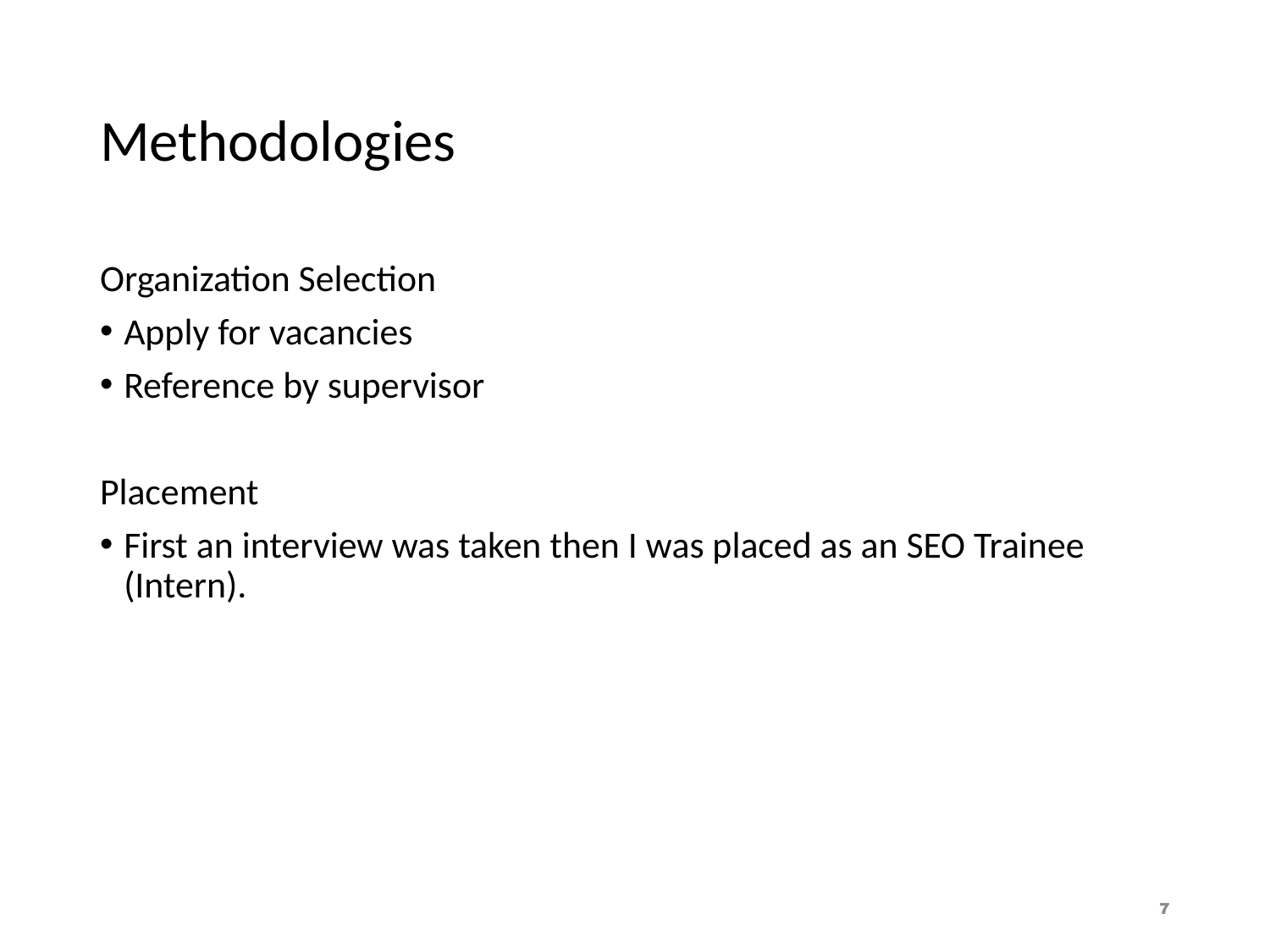

# Methodologies
Organization Selection
Apply for vacancies
Reference by supervisor

Placement
First an interview was taken then I was placed as an SEO Trainee (Intern).
7